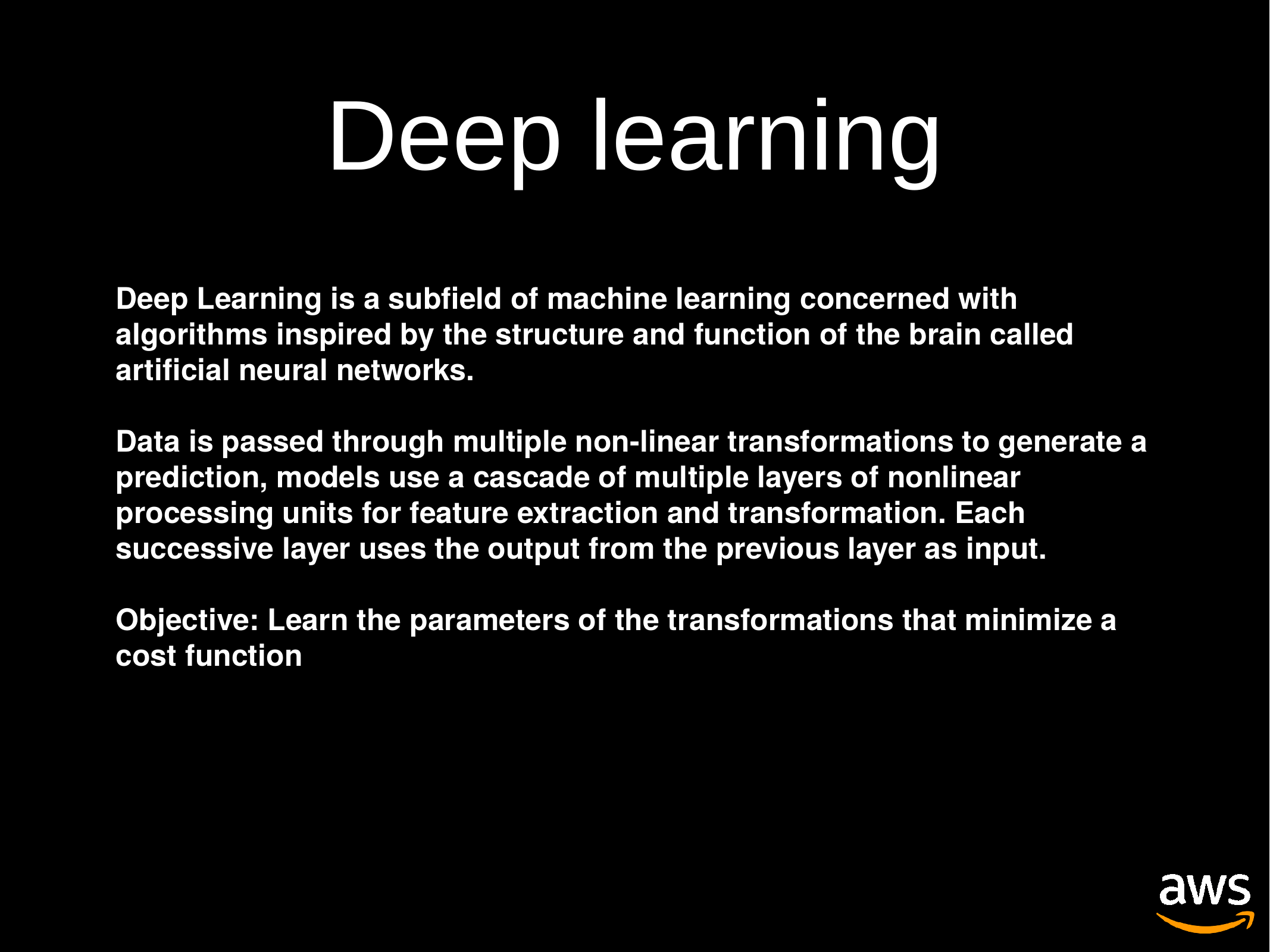

# Deep learning
Deep Learning is a subfield of machine learning concerned with algorithms inspired by the structure and function of the brain called artificial neural networks.

Data is passed through multiple non-linear transformations to generate a prediction, models use a cascade of multiple layers of nonlinear processing units for feature extraction and transformation. Each successive layer uses the output from the previous layer as input.

Objective: Learn the parameters of the transformations that minimize a cost function